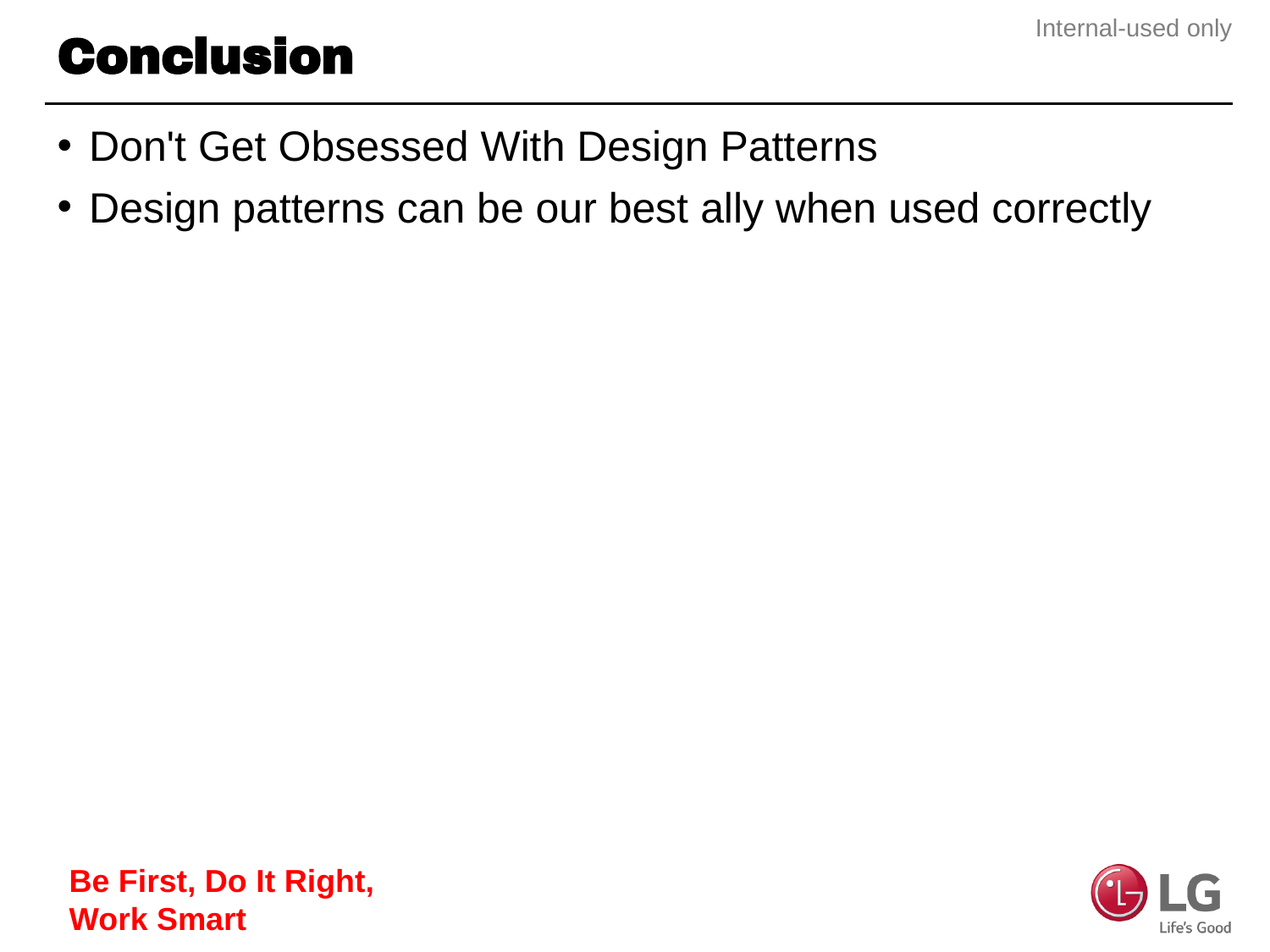

# Conclusion
Don't Get Obsessed With Design Patterns
Design patterns can be our best ally when used correctly